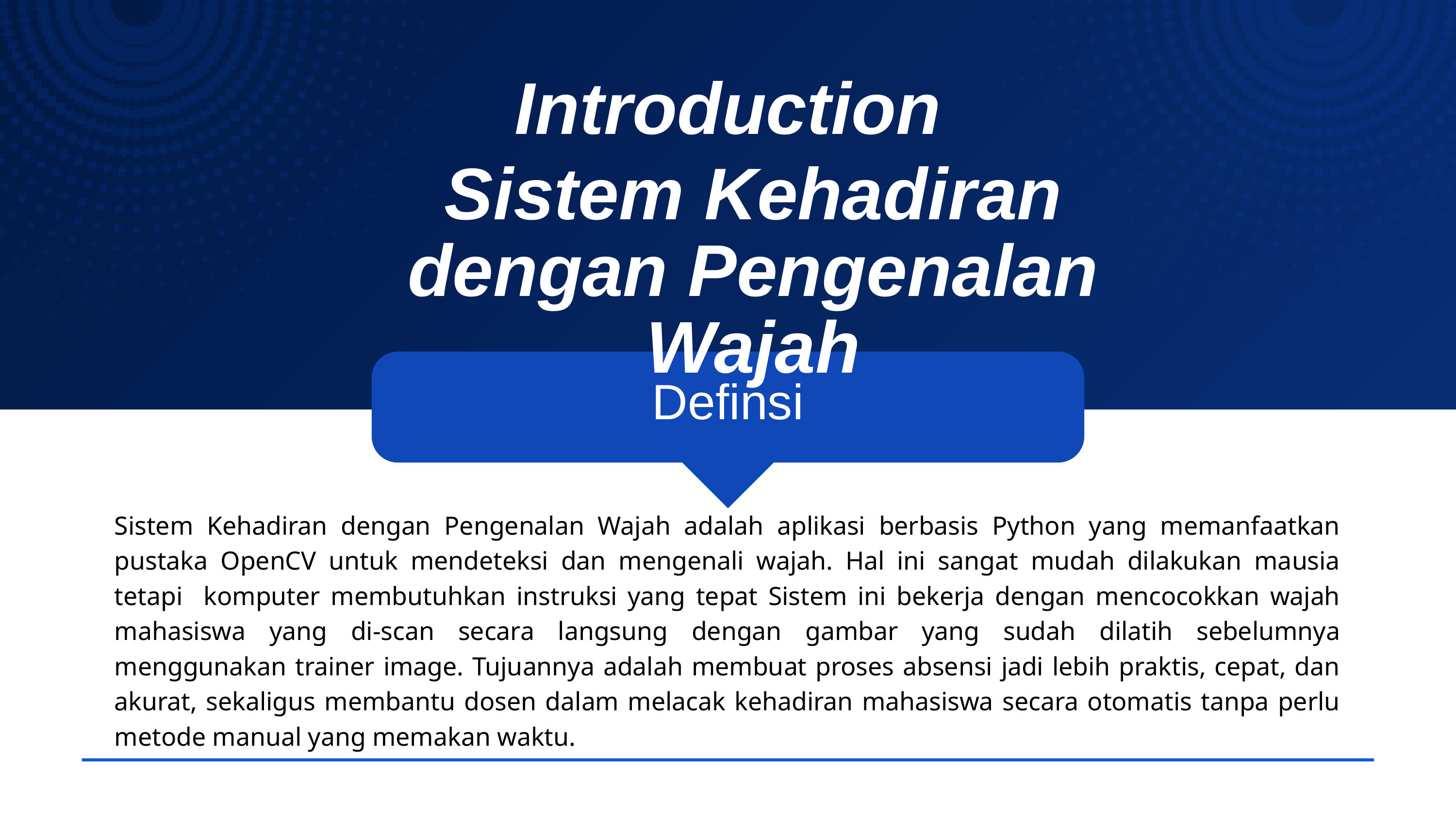

Introduction
Sistem Kehadiran dengan Pengenalan Wajah

Definsi

Sistem Kehadiran dengan Pengenalan Wajah adalah aplikasi berbasis Python yang memanfaatkan pustaka OpenCV untuk mendeteksi dan mengenali wajah. Hal ini sangat mudah dilakukan mausia tetapi  komputer membutuhkan instruksi yang tepat Sistem ini bekerja dengan mencocokkan wajah mahasiswa yang di-scan secara langsung dengan gambar yang sudah dilatih sebelumnya menggunakan trainer image. Tujuannya adalah membuat proses absensi jadi lebih praktis, cepat, dan akurat, sekaligus membantu dosen dalam melacak kehadiran mahasiswa secara otomatis tanpa perlu metode manual yang memakan waktu.